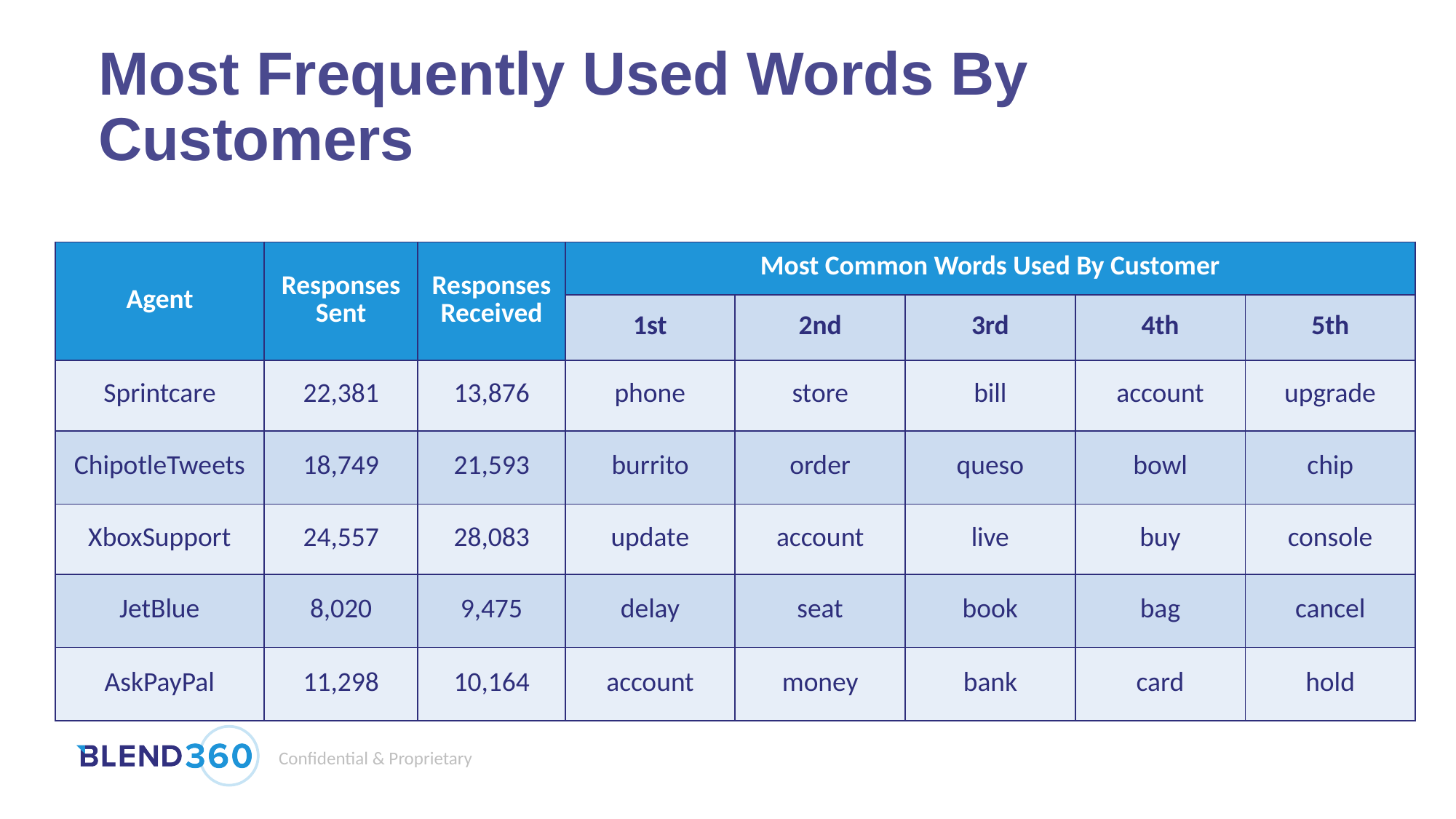

# Most Frequently Used Words By Customers
| Agent | Responses Sent | Responses Received | Most Common Words Used By Customer |  |  |  |  |
| --- | --- | --- | --- | --- | --- | --- | --- |
|  |  |  | 1st | 2nd | 3rd | 4th | 5th |
| Sprintcare | 22,381 | 13,876 | phone | store | bill | account | upgrade |
| ChipotleTweets | 18,749 | 21,593 | burrito | order | queso | bowl | chip |
| XboxSupport | 24,557 | 28,083 | update | account | live | buy | console |
| JetBlue | 8,020 | 9,475 | delay | seat | book | bag | cancel |
| AskPayPal | 11,298 | 10,164 | account | money | bank | card | hold |